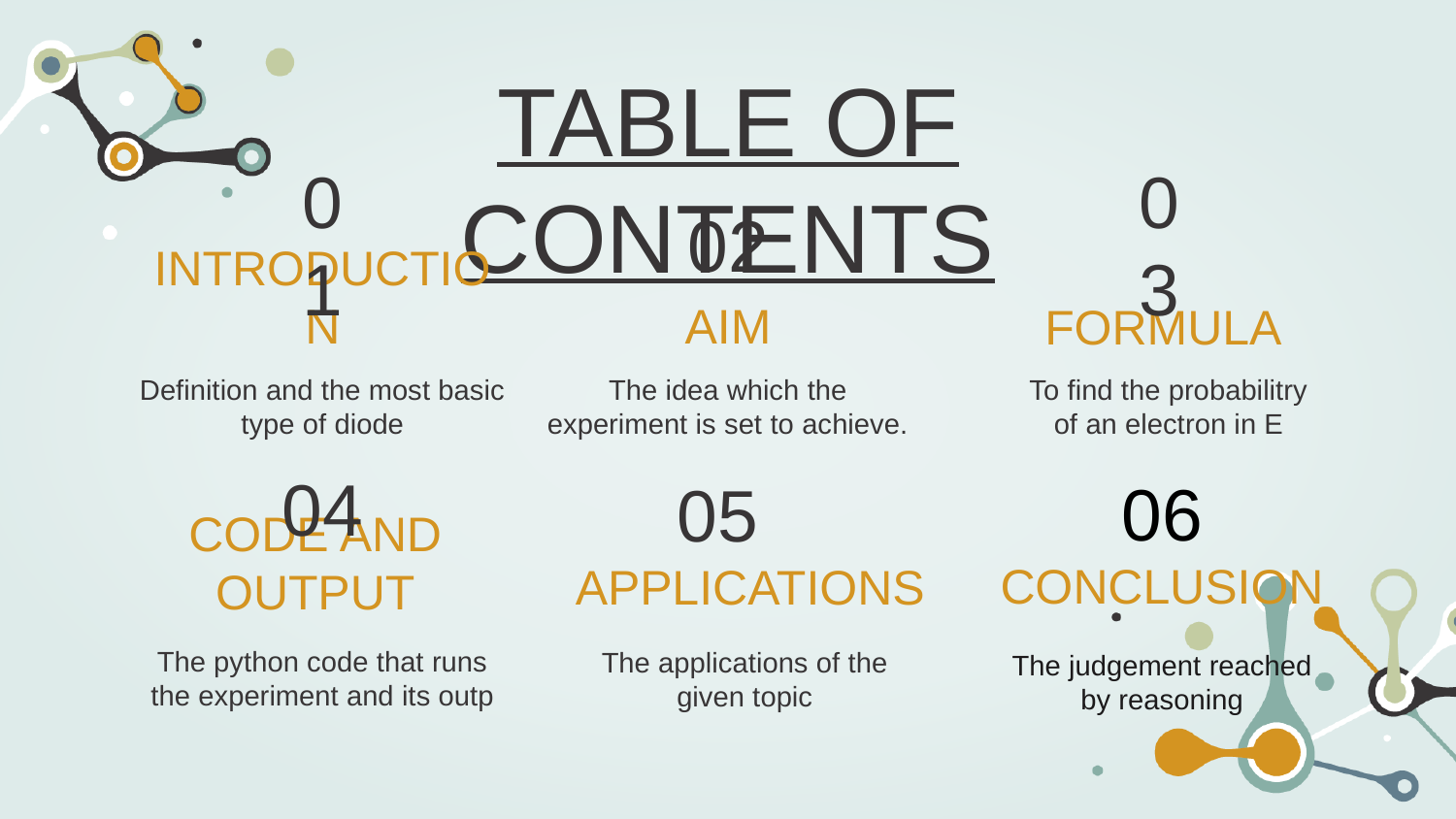

TABLE OF CONTENTS
01
02
03
# INTRODUCTION
AIM
FORMULA
To find the probabilitry of an electron in E
Definition and the most basic type of diode
The idea which the experiment is set to achieve.
04
06
CONCLUSION

The judgement reached by reasoning

05
APPLICATIONS
CODE AND OUTPUT
The python code that runs the experiment and its outp

The applications of the given topic